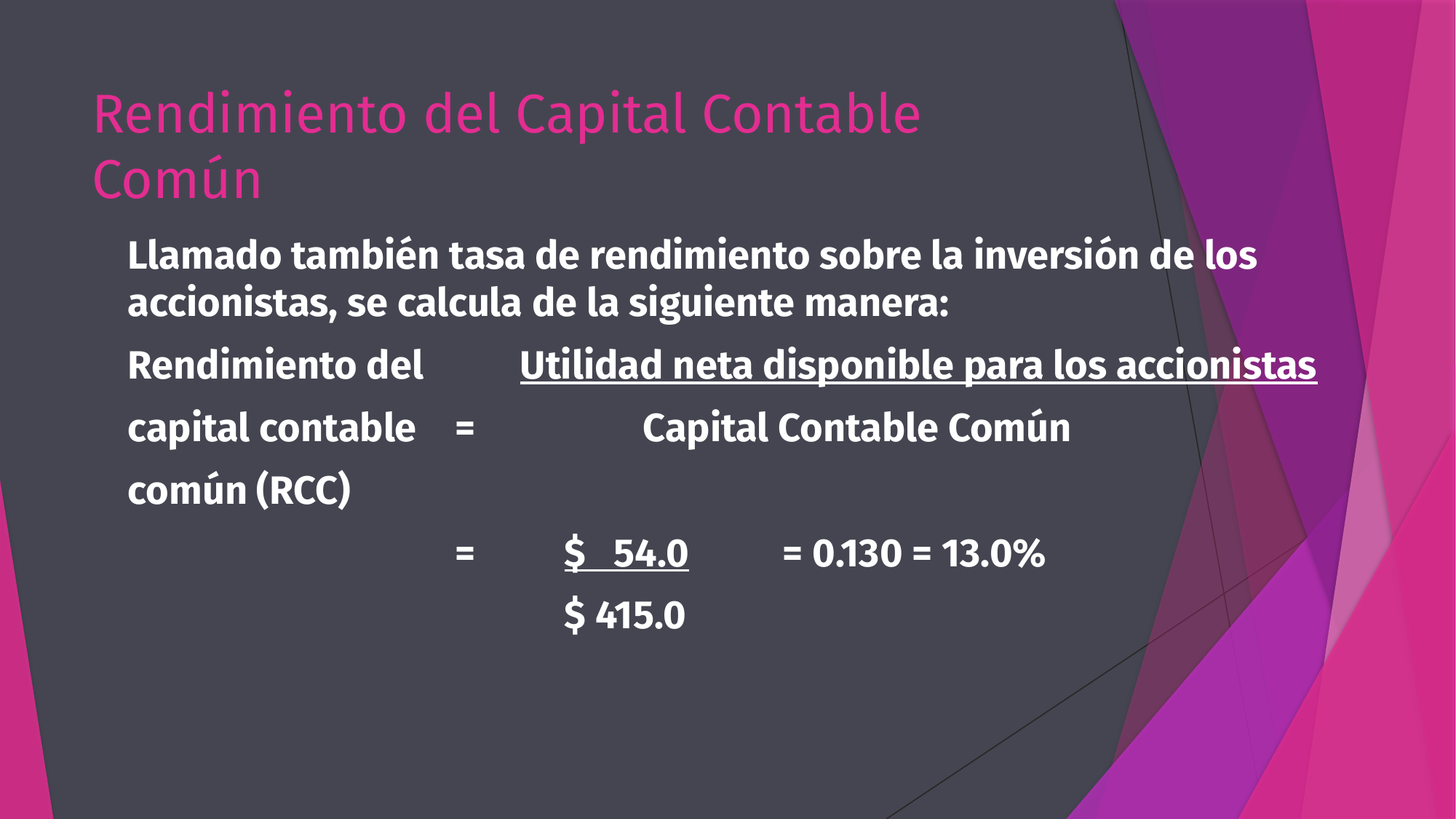

# Rendimiento del Capital Contable Común
Llamado también tasa de rendimiento sobre la inversión de los accionistas, se calcula de la siguiente manera:
Rendimiento del 	       Utilidad neta disponible para los accionistas
capital contable	=                  Capital Contable Común
común (RCC)
			=	$   54.0	= 0.130 = 13.0%
				$ 415.0